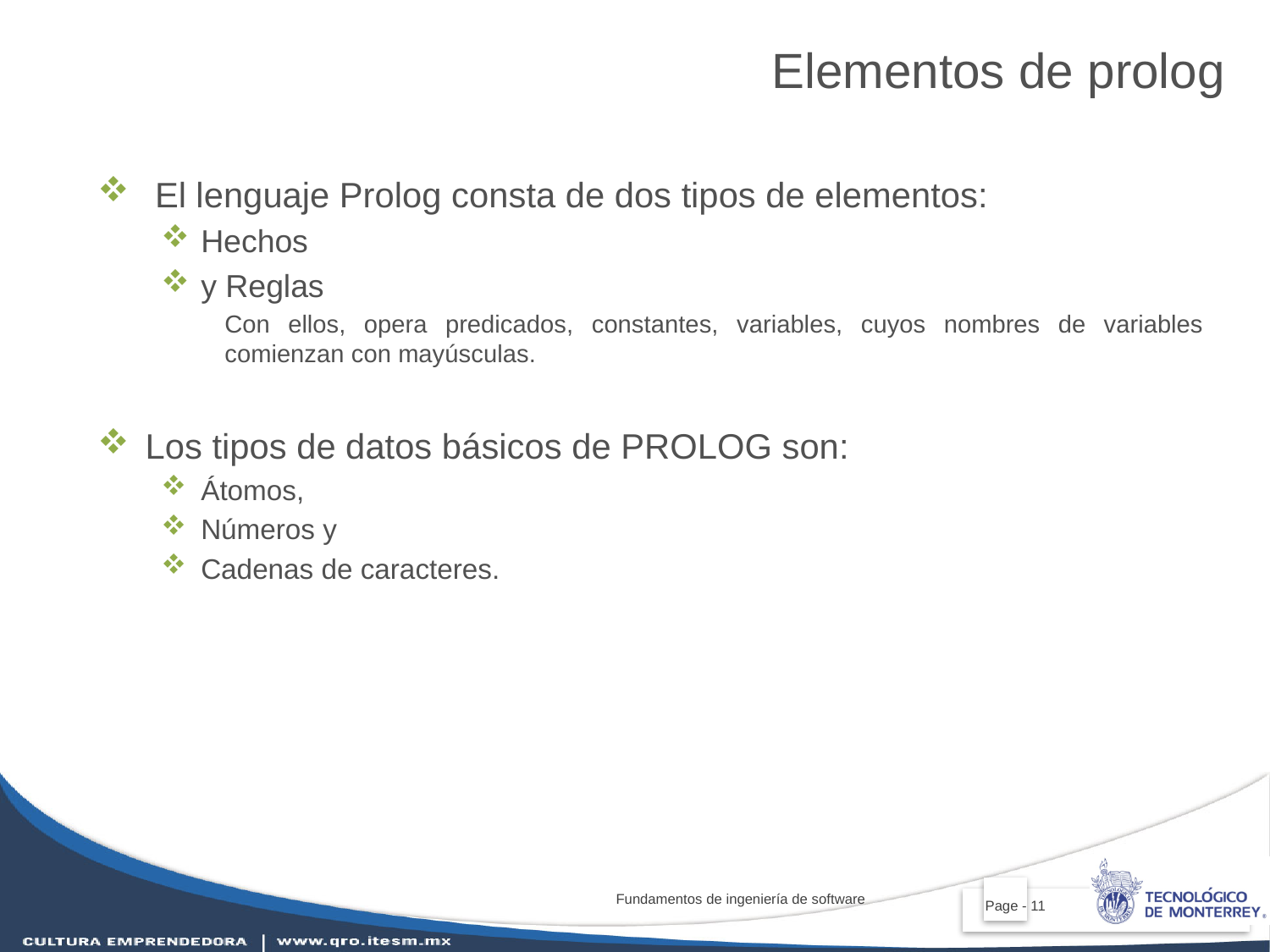

Elementos de prolog
 El lenguaje Prolog consta de dos tipos de elementos:
Hechos
y Reglas
Con ellos, opera predicados, constantes, variables, cuyos nombres de variables comienzan con mayúsculas.

Los tipos de datos básicos de PROLOG son:
Átomos,
Números y
Cadenas de caracteres.